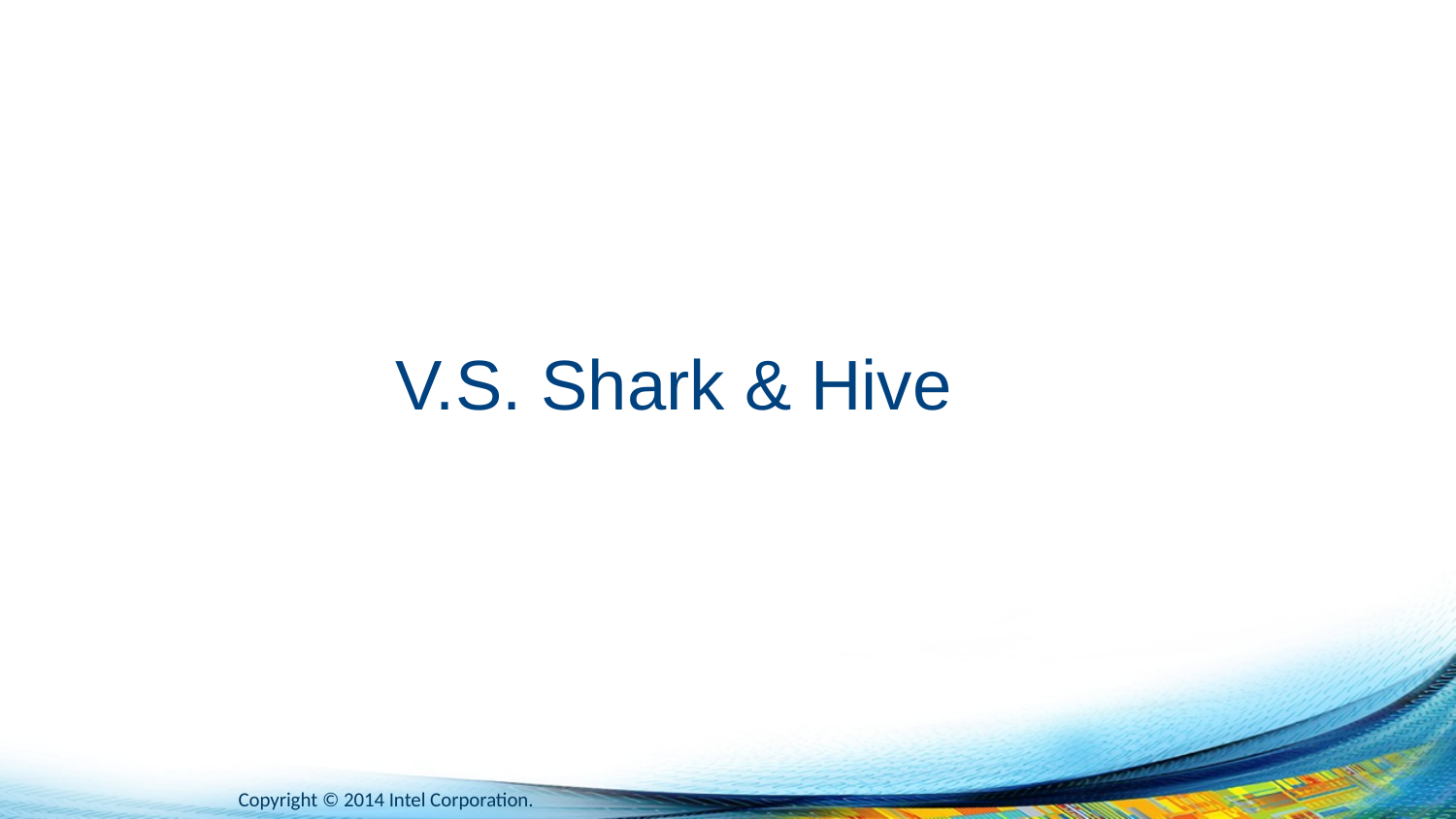

# V.S. Shark & Hive
Copyright © 2014 Intel Corporation.